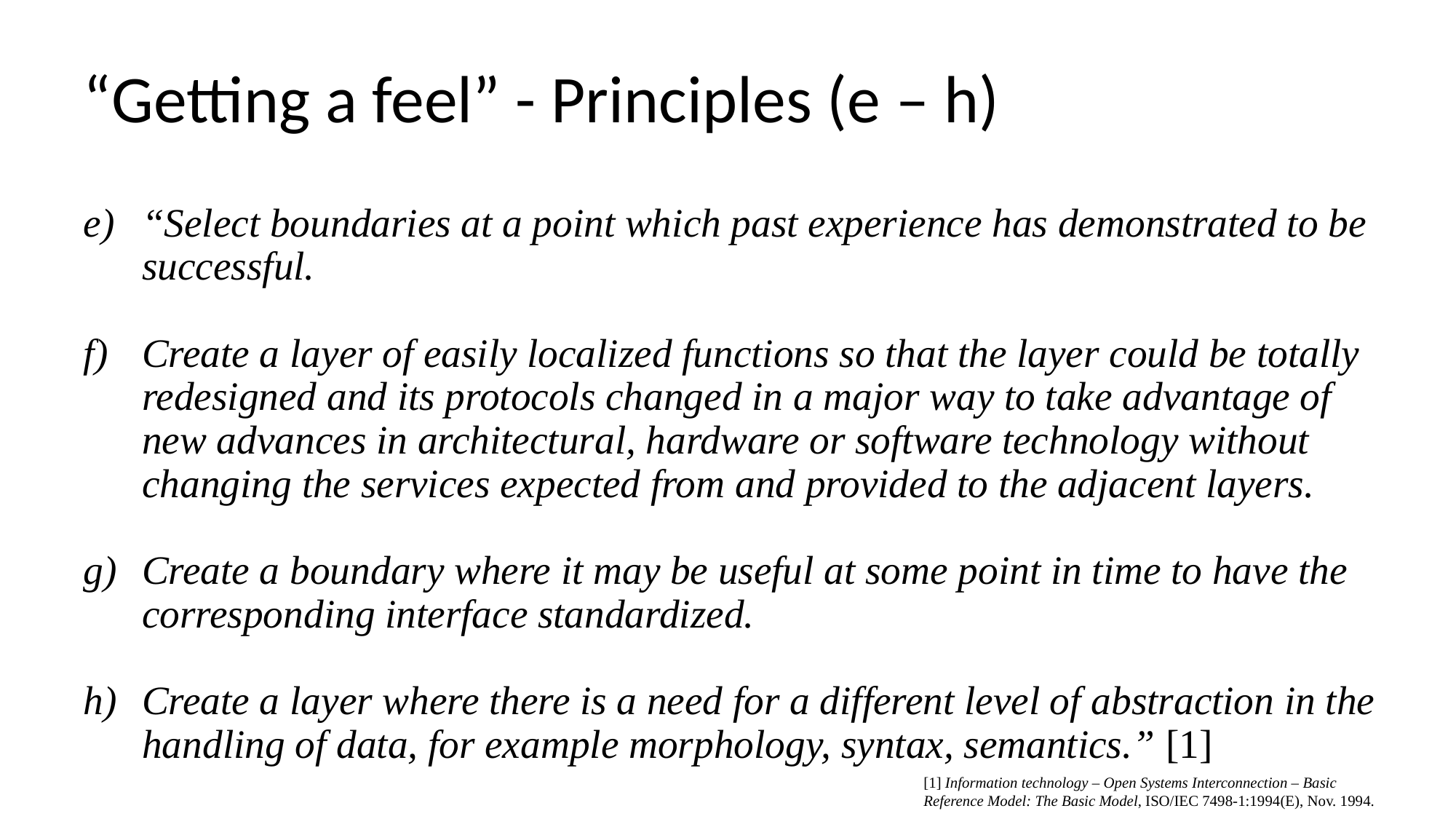

# “Getting a feel” - Principles (e – h)
“Select boundaries at a point which past experience has demonstrated to be successful.

Create a layer of easily localized functions so that the layer could be totally redesigned and its protocols changed in a major way to take advantage of new advances in architectural, hardware or software technology without changing the services expected from and provided to the adjacent layers.

Create a boundary where it may be useful at some point in time to have the corresponding interface standardized.

Create a layer where there is a need for a different level of abstraction in the handling of data, for example morphology, syntax, semantics.” [1]
[1] Information technology – Open Systems Interconnection – Basic Reference Model: The Basic Model, ISO/IEC 7498-1:1994(E), Nov. 1994.